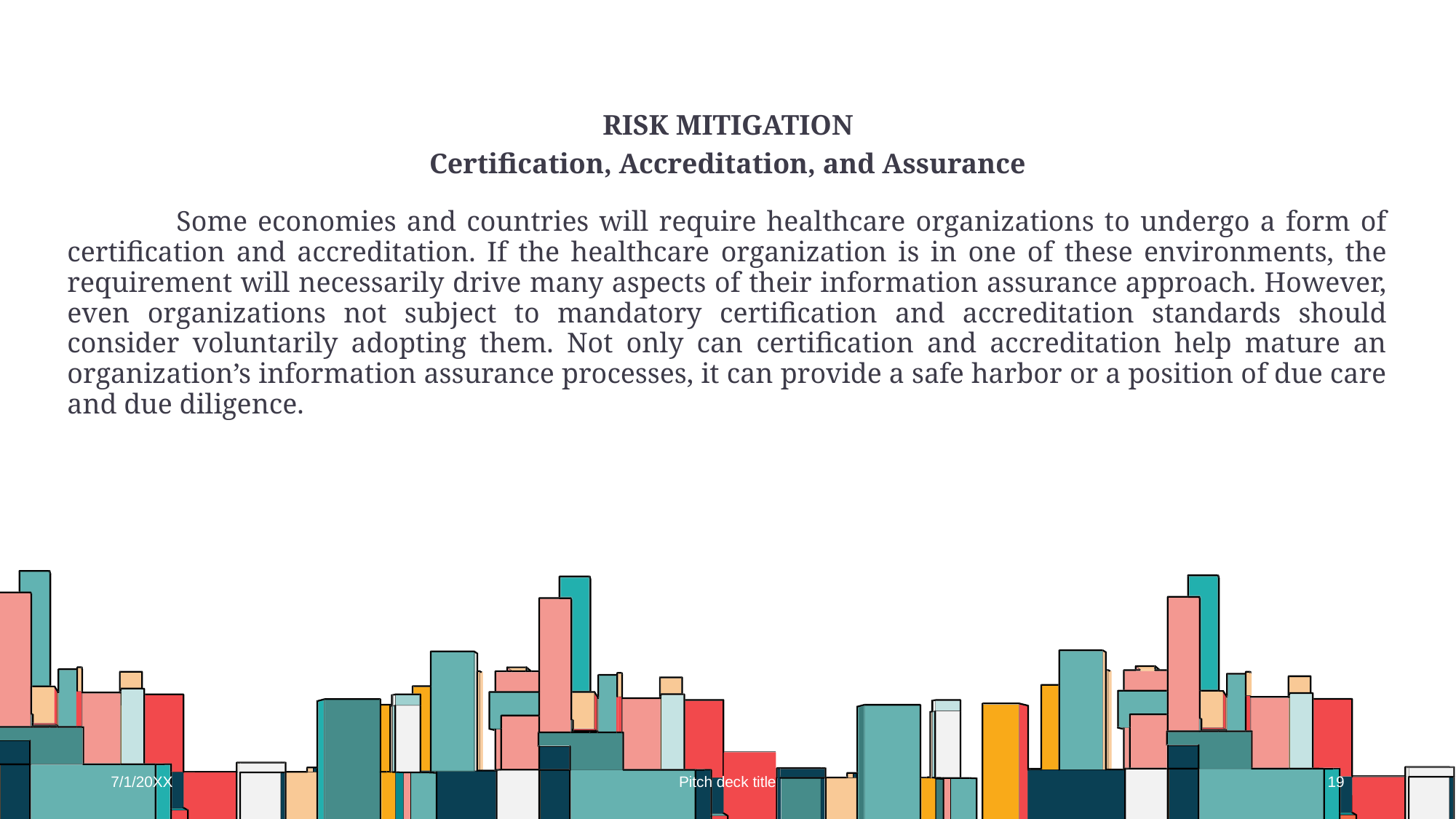

# Risk Mitigation
Certification, Accreditation, and Assurance
	Some economies and countries will require healthcare organizations to undergo a form of certification and accreditation. If the healthcare organization is in one of these environments, the requirement will necessarily drive many aspects of their information assurance approach. However, even organizations not subject to mandatory certification and accreditation standards should consider voluntarily adopting them. Not only can certification and accreditation help mature an organization’s information assurance processes, it can provide a safe harbor or a position of due care and due diligence.
7/1/20XX
Pitch deck title
19